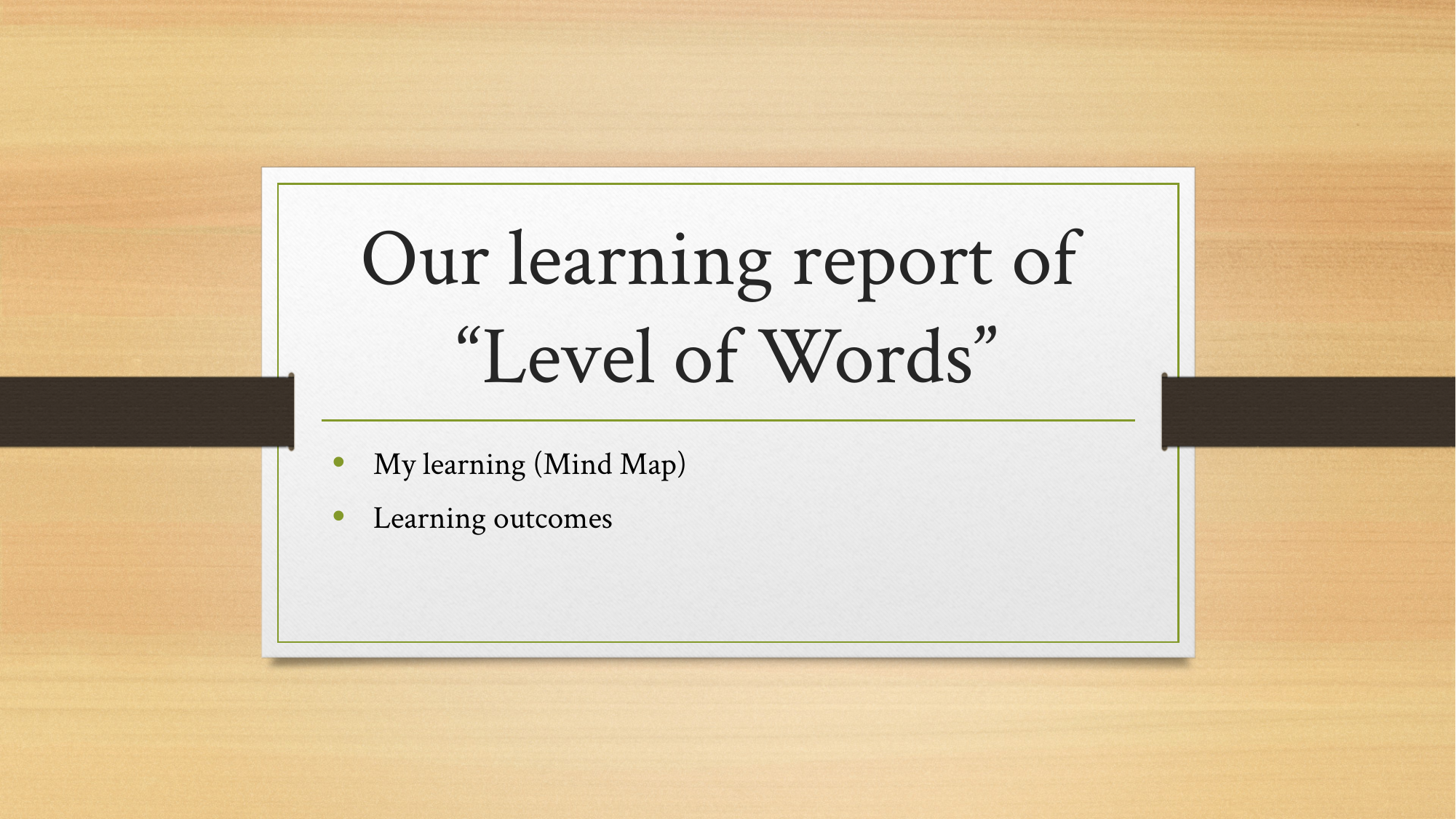

# Our learning report of “Level of Words”
My learning (Mind Map)
Learning outcomes